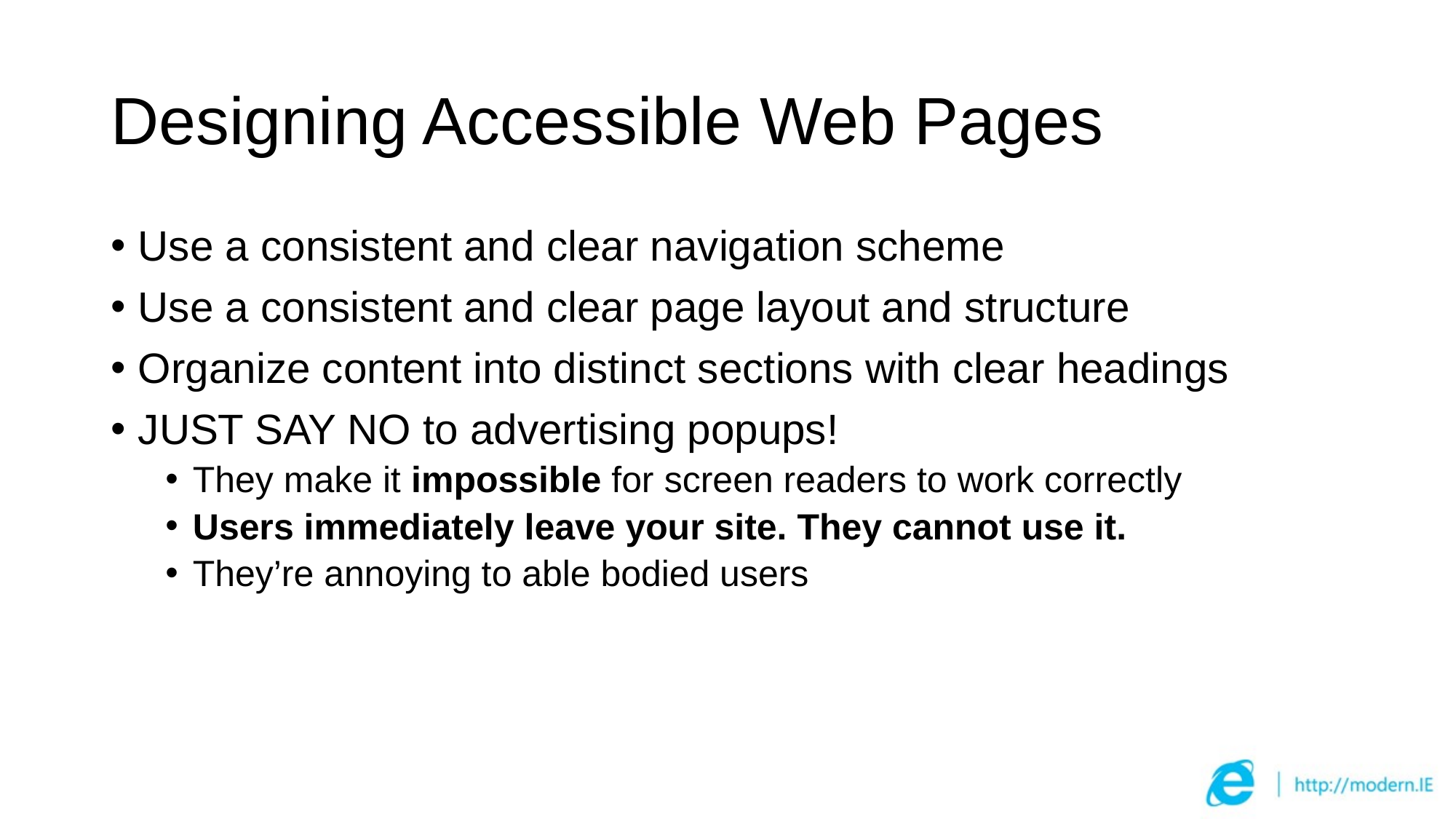

# Designing Accessible Web Pages
Use a consistent and clear navigation scheme
Use a consistent and clear page layout and structure
Organize content into distinct sections with clear headings
JUST SAY NO to advertising popups!
They make it impossible for screen readers to work correctly
Users immediately leave your site. They cannot use it.
They’re annoying to able bodied users